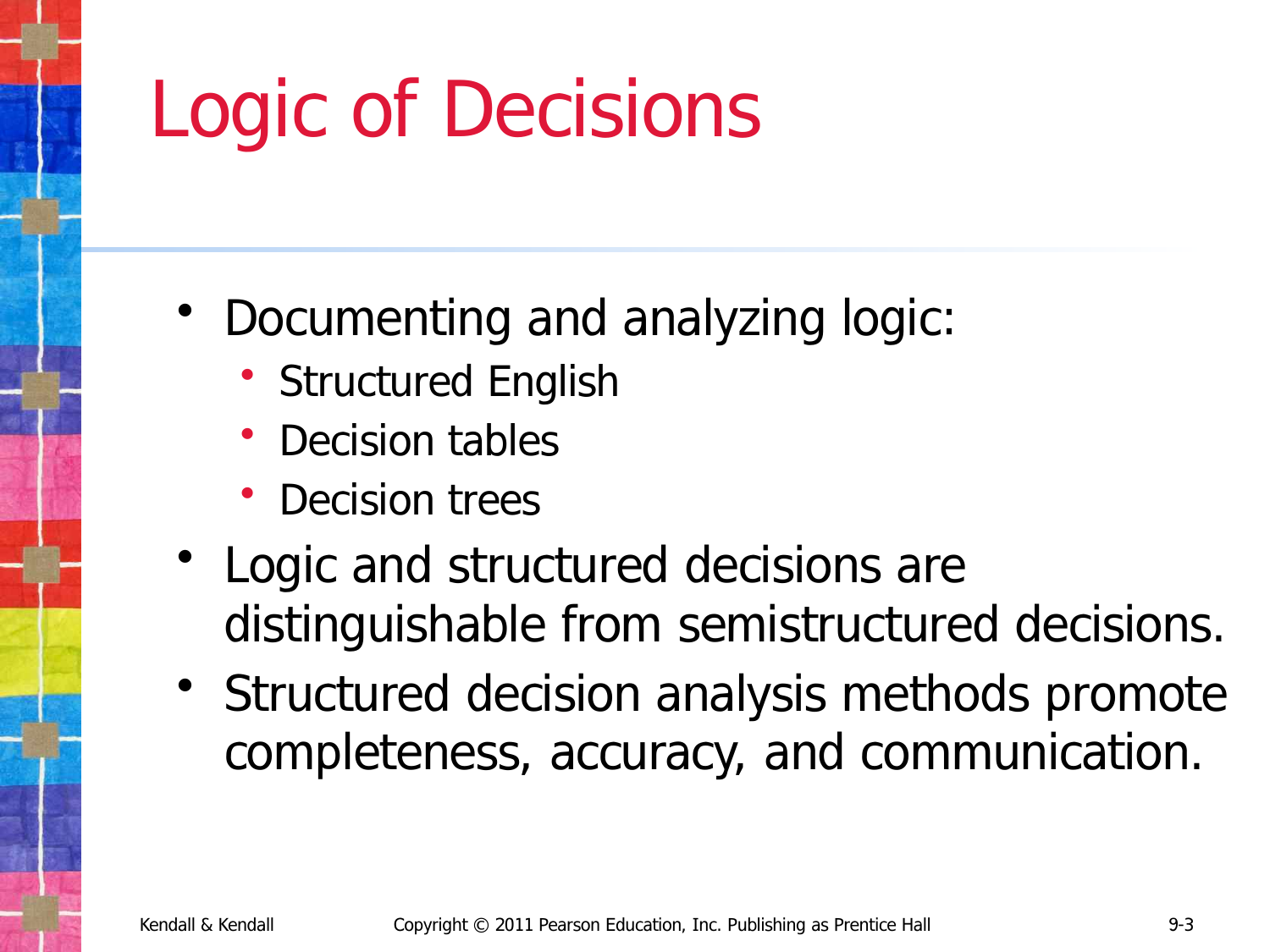

# Logic of Decisions
Documenting and analyzing logic:
Structured English
Decision tables
Decision trees
Logic and structured decisions are distinguishable from semistructured decisions.
Structured decision analysis methods promote completeness, accuracy, and communication.

Kendall & Kendall	Copyright © 2011 Pearson Education, Inc. Publishing as Prentice Hall
9-3